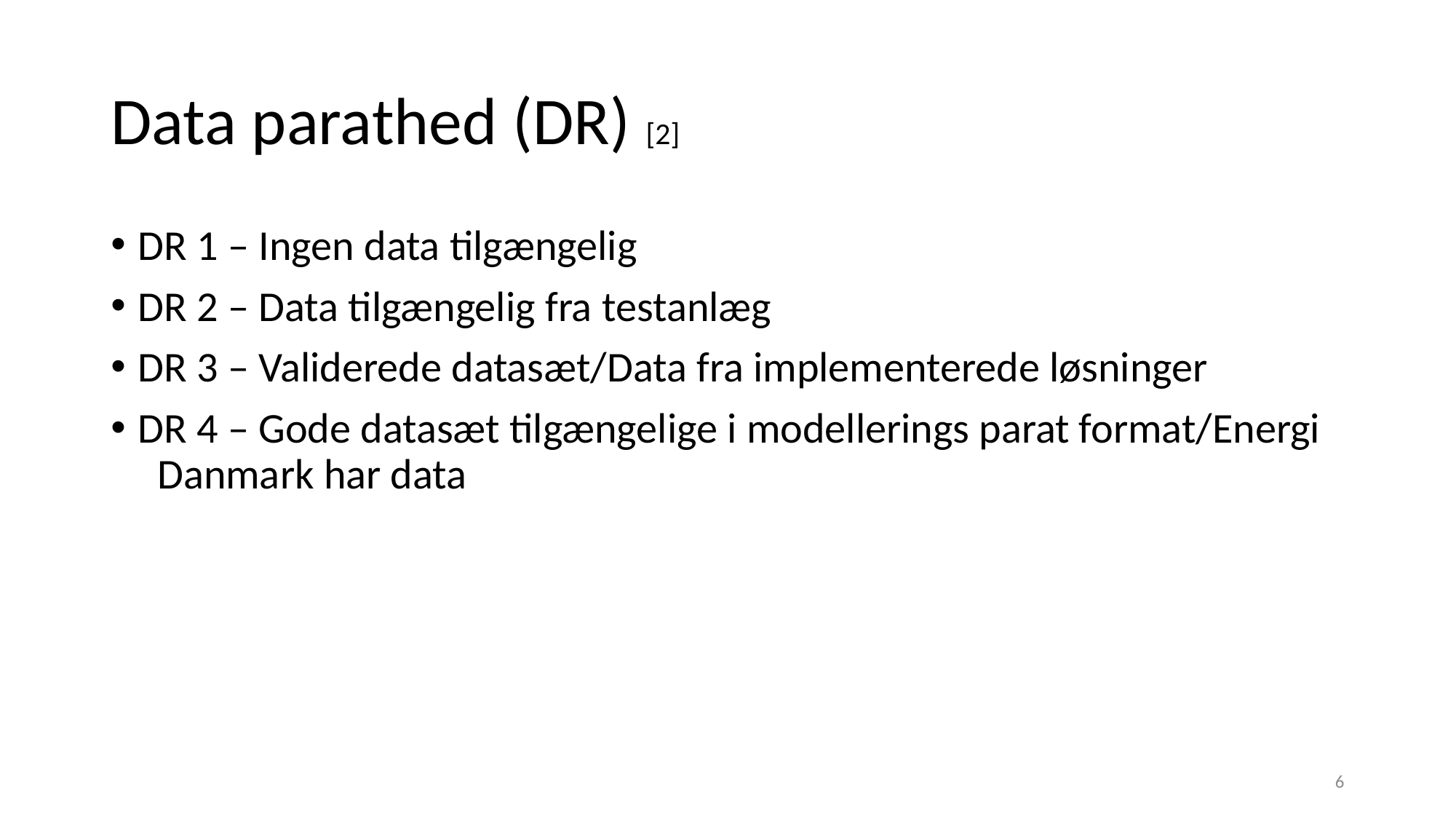

# Data parathed (DR) [2]
DR 1 – Ingen data tilgængelig
DR 2 – Data tilgængelig fra testanlæg
DR 3 – Validerede datasæt/Data fra implementerede løsninger
DR 4 – Gode datasæt tilgængelige i modellerings parat format/Energi 	   Danmark har data
6